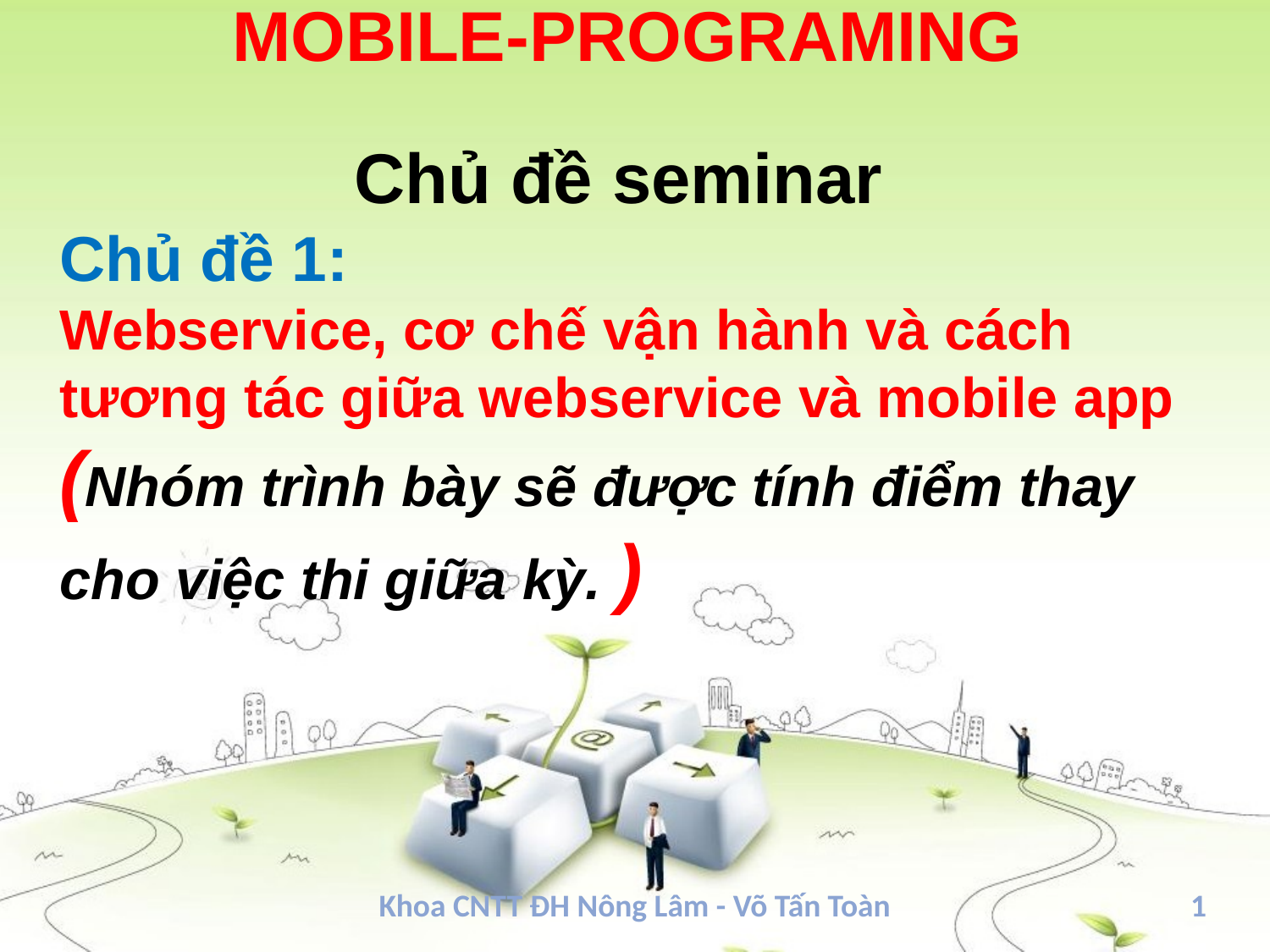

# MOBILE-PROGRAMING
Chủ đề seminar
Chủ đề 1:
Webservice, cơ chế vận hành và cách tương tác giữa webservice và mobile app
(Nhóm trình bày sẽ được tính điểm thay cho việc thi giữa kỳ. )
Khoa CNTT ĐH Nông Lâm - Võ Tấn Toàn
1